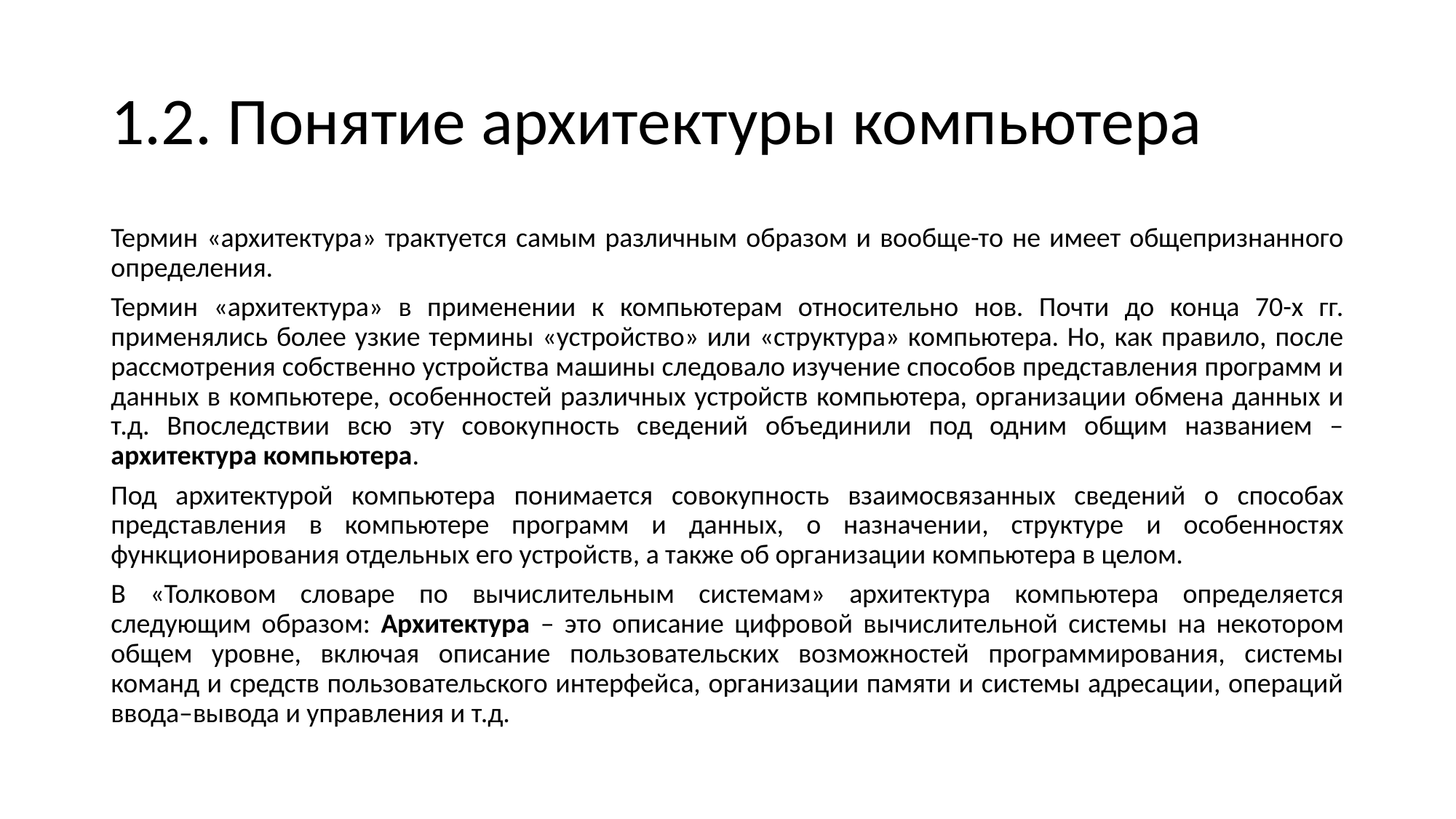

# 1.2. Понятие архитектуры компьютера
Термин «архитектура» трактуется самым различным образом и вообще-то не имеет общепризнанного определения.
Термин «архитектура» в применении к компьютерам относительно нов. Почти до конца 70-х гг. применялись более узкие термины «устройство» или «структура» компьютера. Но, как правило, после рассмотрения собственно устройства машины следовало изучение способов представления программ и данных в компьютере, особенностей различных устройств компьютера, организации обмена данных и т.д. Впоследствии всю эту совокупность сведений объединили под одним общим названием – архитектура компьютера.
Под архитектурой компьютера понимается совокупность взаимосвязанных сведений о способах представления в компьютере программ и данных, о назначении, структуре и особенностях функционирования отдельных его устройств, а также об организации компьютера в целом.
В «Толковом словаре по вычислительным системам» архитектура компьютера определяется следующим образом: Архитектура – это описание цифровой вычислительной системы на некотором общем уровне, включая описание пользовательских возможностей программирования, системы команд и средств пользовательского интерфейса, организации памяти и системы адресации, операций ввода–вывода и управления и т.д.